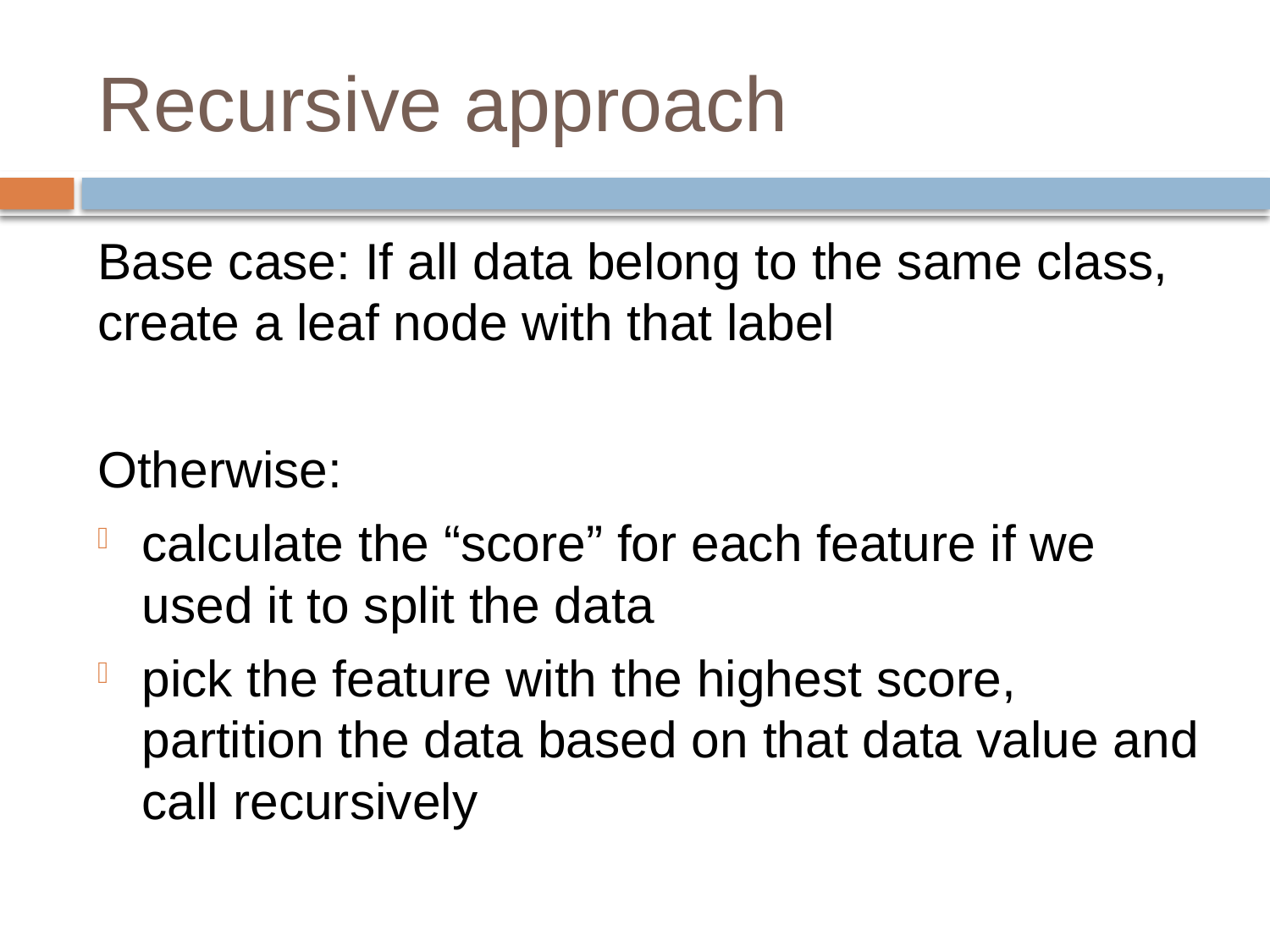

# Recursive approach
Base case: If all data belong to the same class, create a leaf node with that label

Otherwise:
calculate the “score” for each feature if we used it to split the data
pick the feature with the highest score, partition the data based on that data value and call recursively